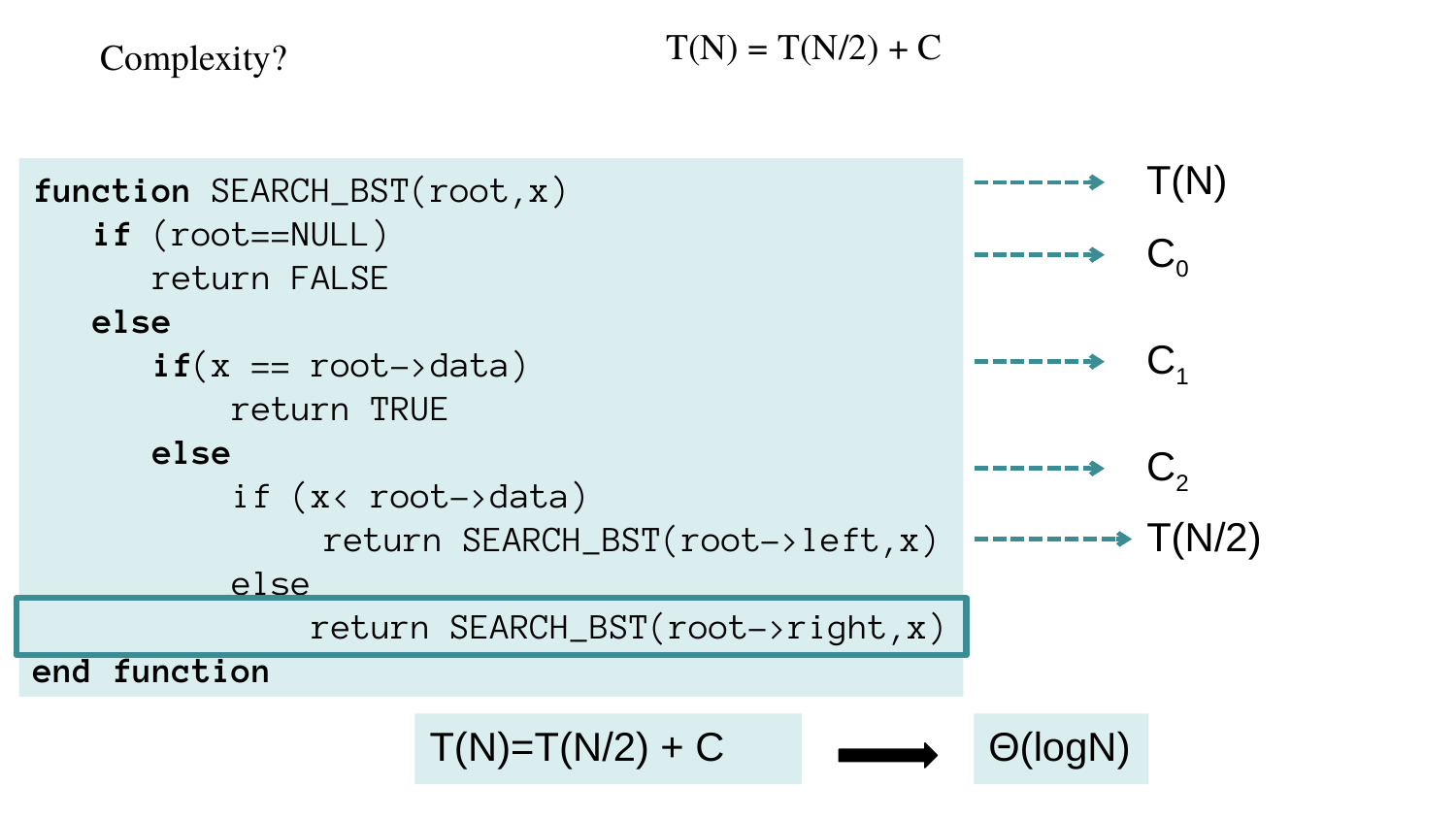

T(N) = T(N/2) + C
Complexity?
T(N)
function SEARCH_BST(root,x)
   if (root==NULL)
      return FALSE
   else
      if(x == root->data)
          return TRUE
      else
          if (x< root->data)
		return SEARCH_BST(root->left,x)
          else
              return SEARCH_BST(root->right,x)
end function
C0
C1
C2
T(N/2)

T(N)=T(N/2) + C
Θ(logN)